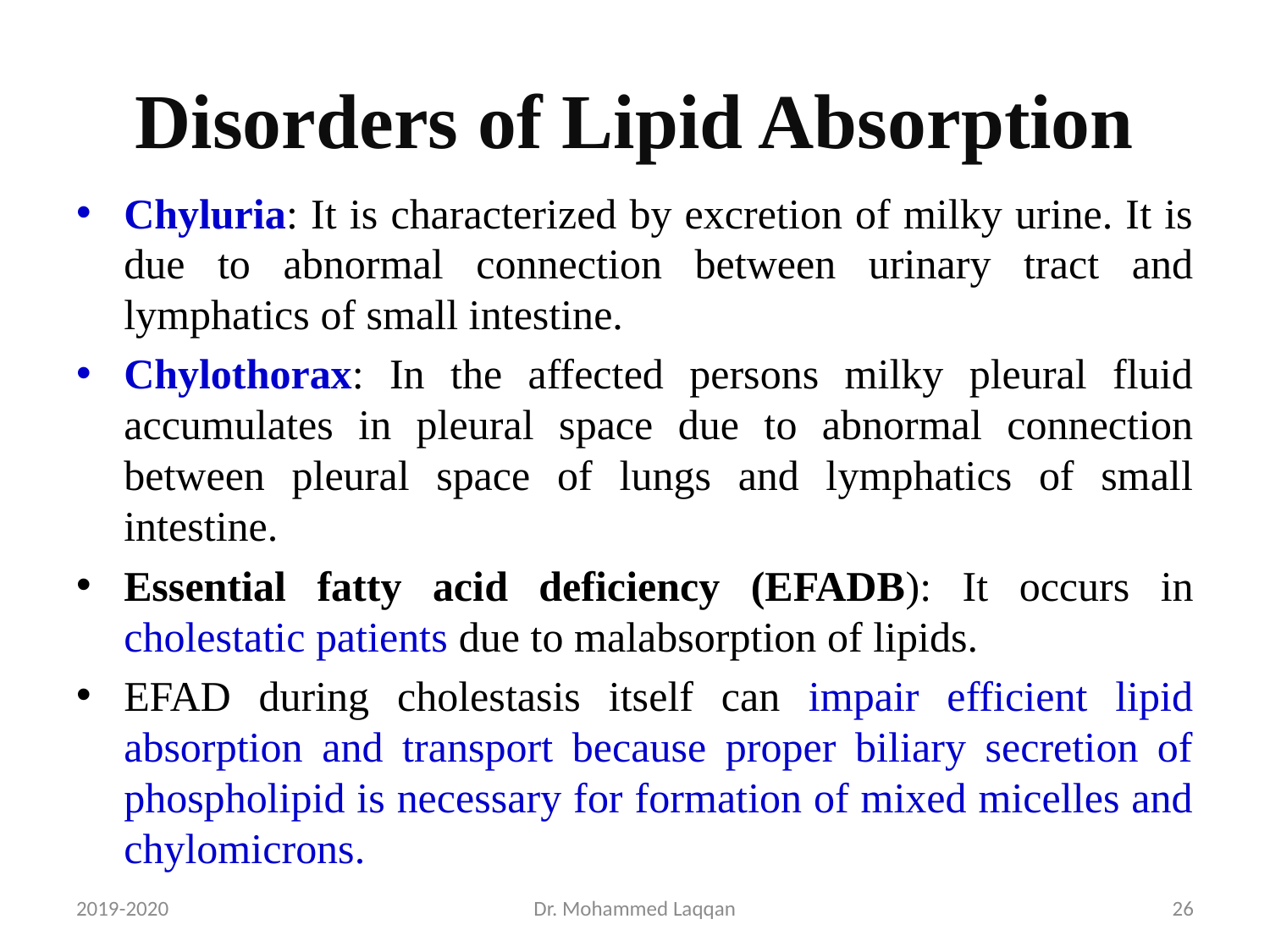

# Disorders of Lipid Absorption
Chyluria: It is characterized by excretion of milky urine. It is due to abnormal connection between urinary tract and lymphatics of small intestine.
Chylothorax: In the affected persons milky pleural fluid accumulates in pleural space due to abnormal connection between pleural space of lungs and lymphatics of small intestine.
Essential fatty acid deficiency (EFADB): It occurs in cholestatic patients due to malabsorption of lipids.
EFAD during cholestasis itself can impair efficient lipid absorption and transport because proper biliary secretion of phospholipid is necessary for formation of mixed micelles and chylomicrons.
2019-2020
Dr. Mohammed Laqqan
26